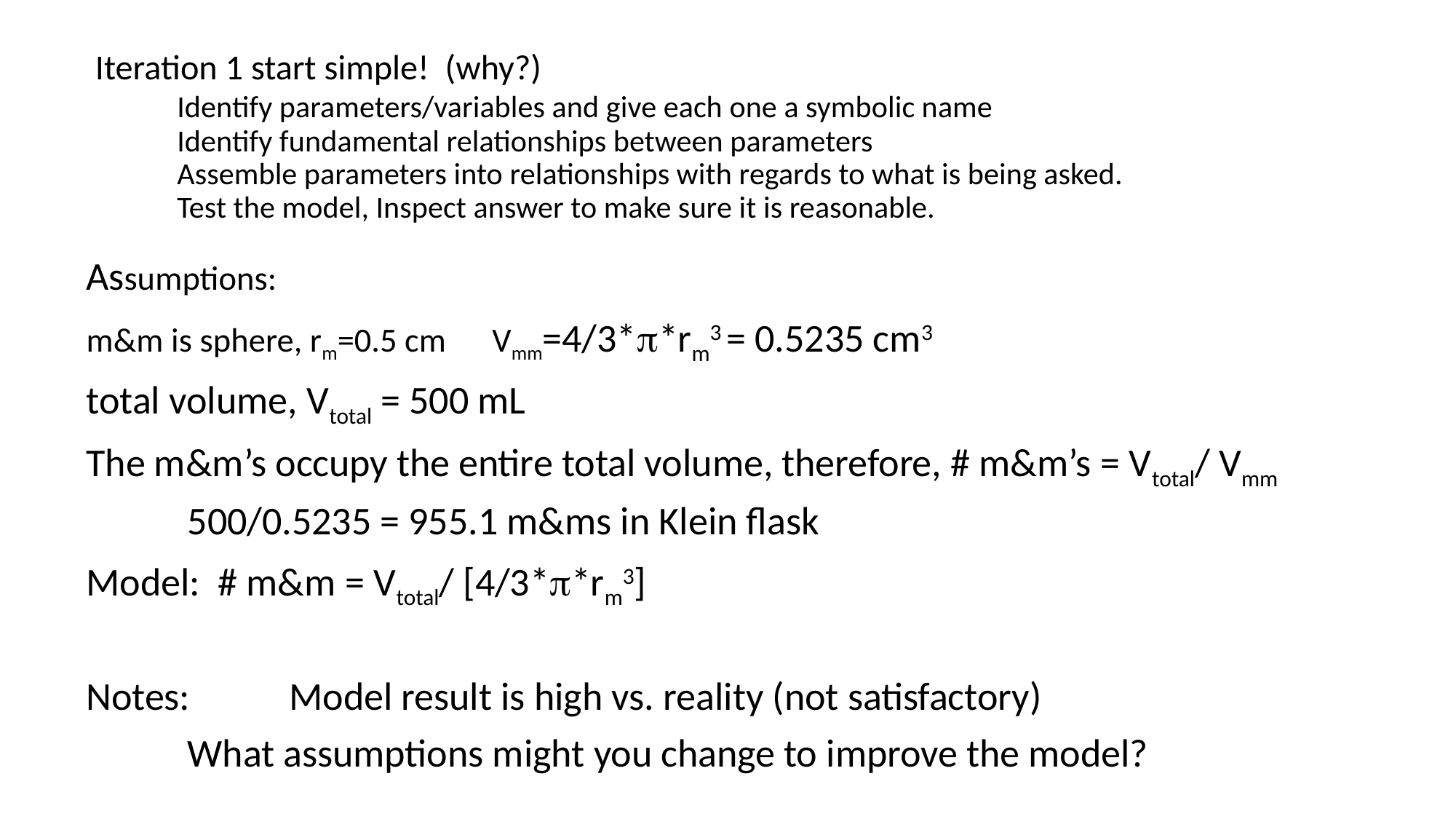

# Iteration 1 start simple!  (why?) Identify parameters/variables and give each one a symbolic name Identify fundamental relationships between parameters Assemble parameters into relationships with regards to what is being asked. Test the model, Inspect answer to make sure it is reasonable.
Assumptions:
m&m is sphere, rm=0.5 cm		Vmm=4/3*π*rm3 = 0.5235 cm3
total volume, Vtotal = 500 mL
The m&m’s occupy the entire total volume, therefore, # m&m’s = Vtotal/ Vmm
	500/0.5235 = 955.1 m&ms in Klein flask
Model:  # m&m = Vtotal/ [4/3*π*rm3]

Notes:	Model result is high vs. reality (not satisfactory)
		What assumptions might you change to improve the model?